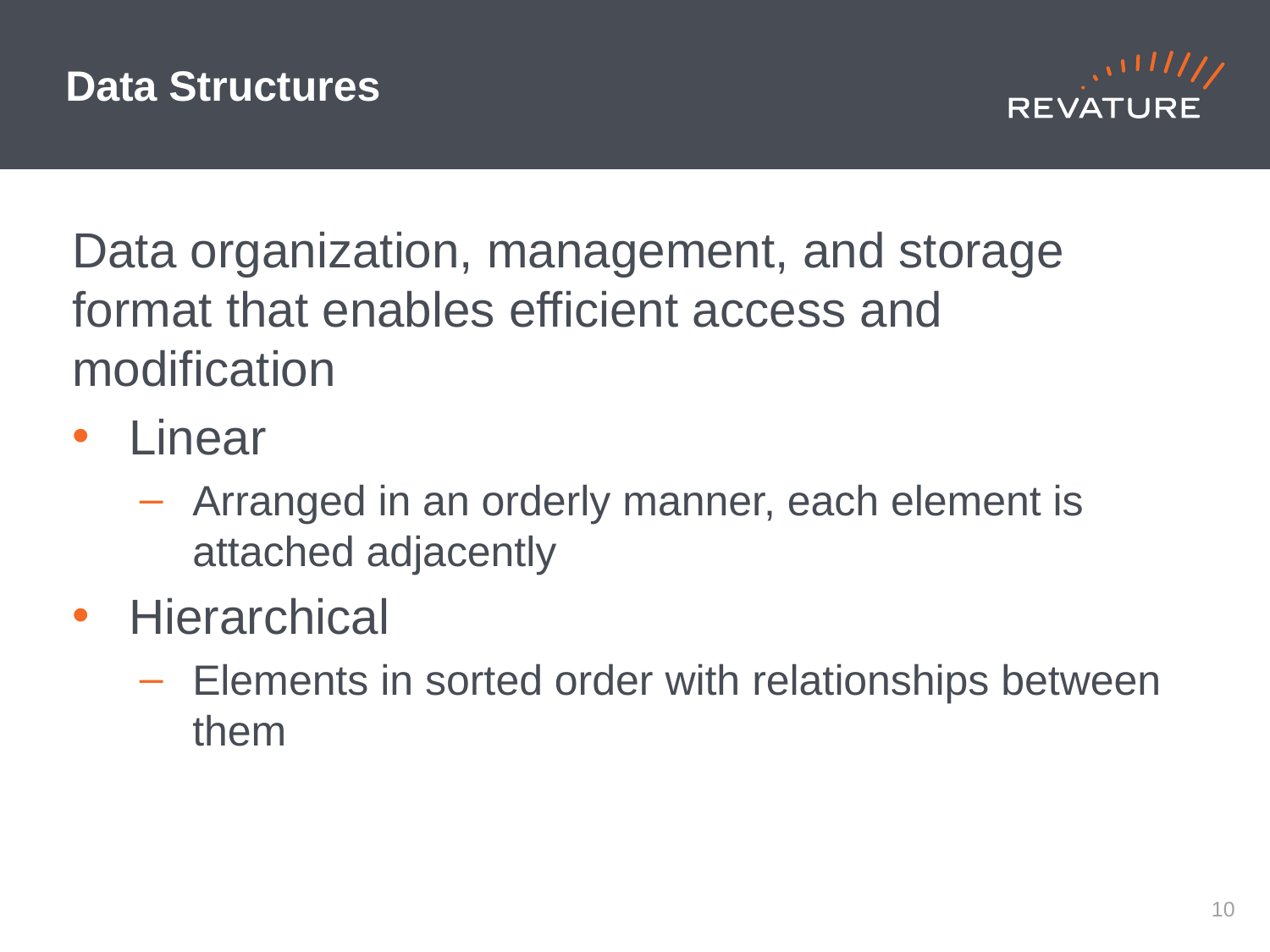

# Data Structures
Data organization, management, and storage format that enables efficient access and modification
Linear
Arranged in an orderly manner, each element is attached adjacently
Hierarchical
Elements in sorted order with relationships between them
10